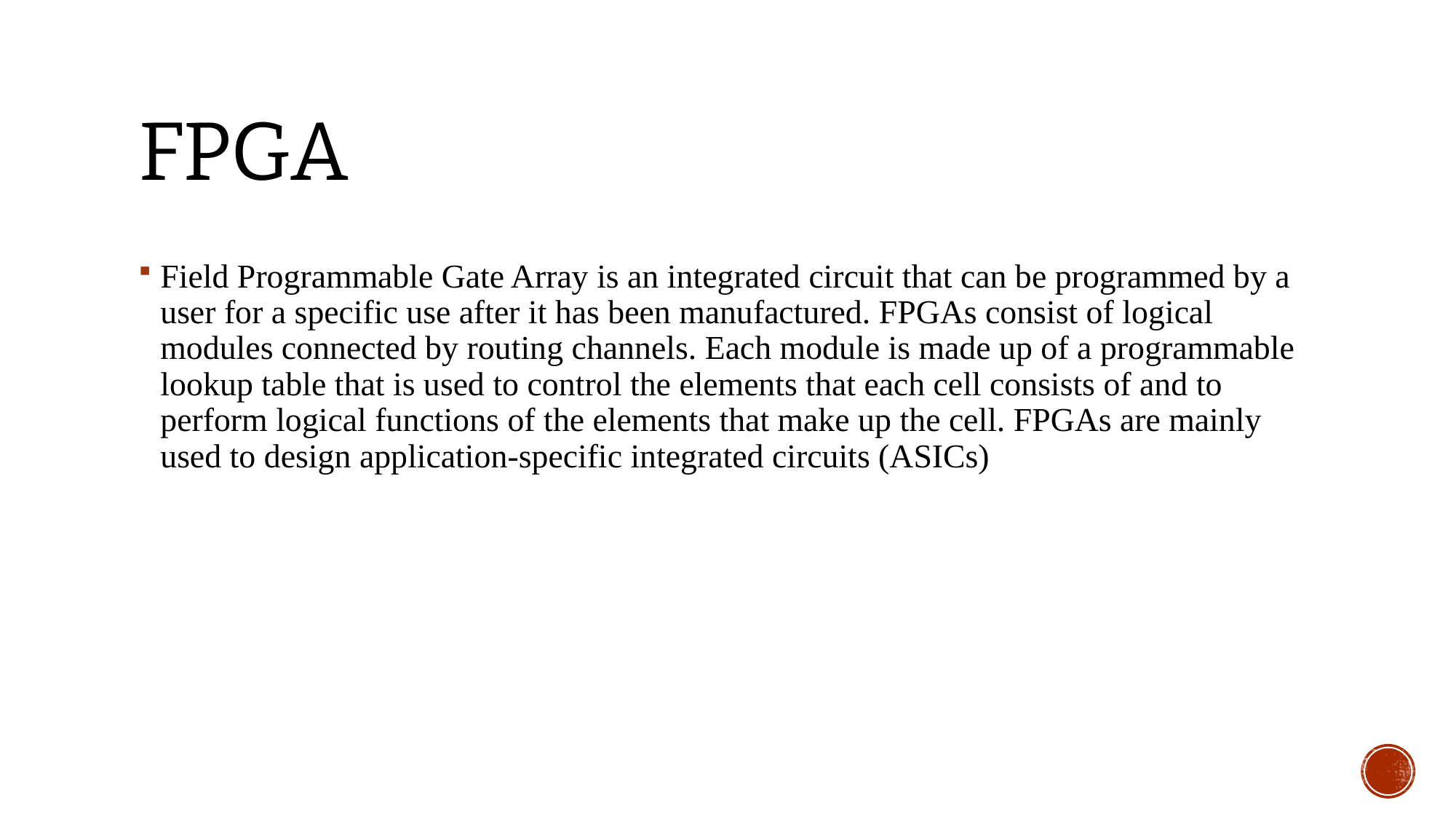

# fpga
Field Programmable Gate Array is an integrated circuit that can be programmed by a user for a specific use after it has been manufactured. FPGAs consist of logical modules connected by routing channels. Each module is made up of a programmable lookup table that is used to control the elements that each cell consists of and to perform logical functions of the elements that make up the cell. FPGAs are mainly used to design application-specific integrated circuits (ASICs)